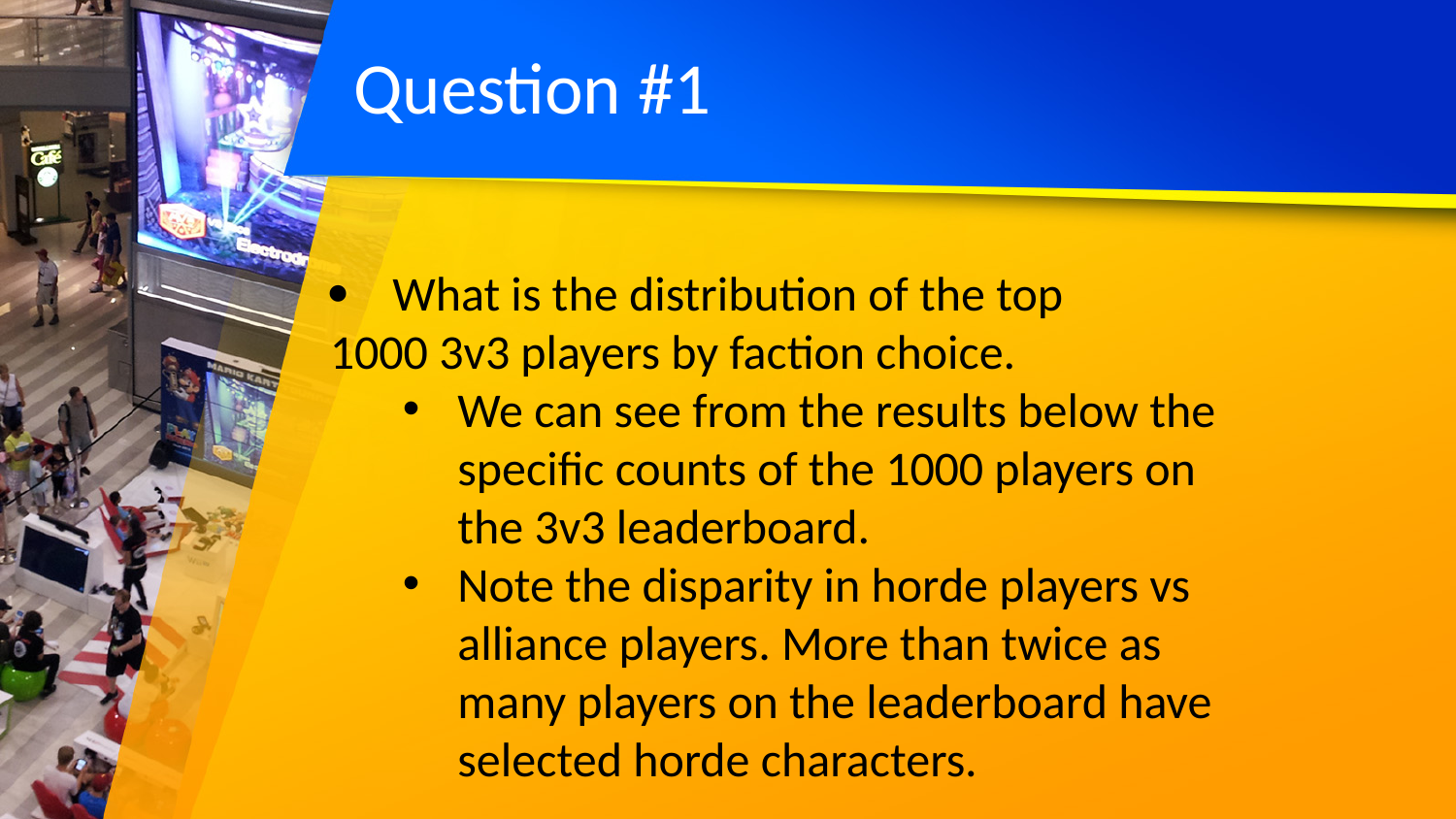

# Question #1
•       What is the distribution of the top 1000 3v3 players by faction choice.
We can see from the results below the specific counts of the 1000 players on the 3v3 leaderboard.
Note the disparity in horde players vs alliance players. More than twice as many players on the leaderboard have selected horde characters.